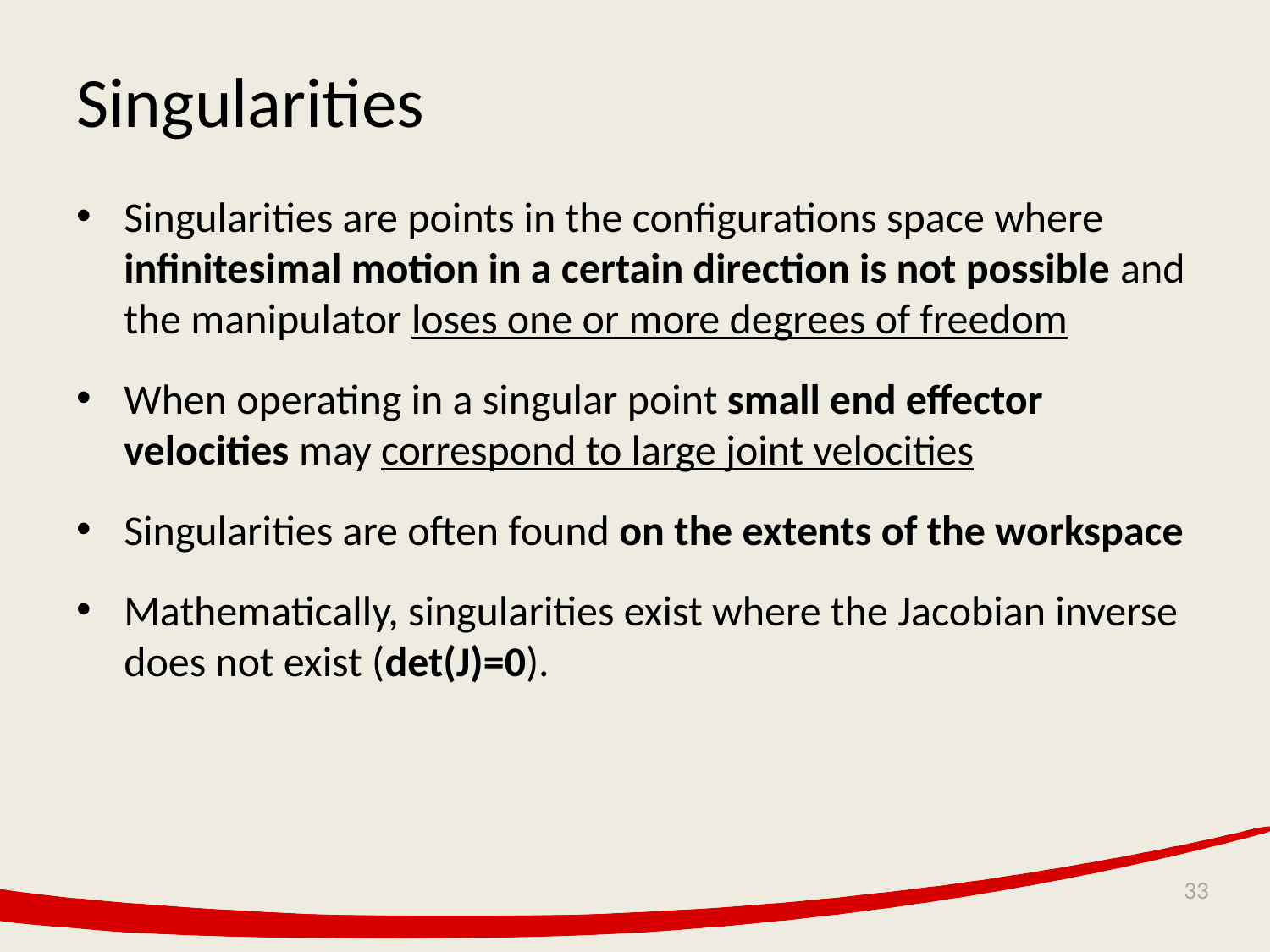

# Singularities
Singularities are points in the configurations space where infinitesimal motion in a certain direction is not possible and the manipulator loses one or more degrees of freedom
When operating in a singular point small end effector velocities may correspond to large joint velocities
Singularities are often found on the extents of the workspace
Mathematically, singularities exist where the Jacobian inverse does not exist (det(J)=0).